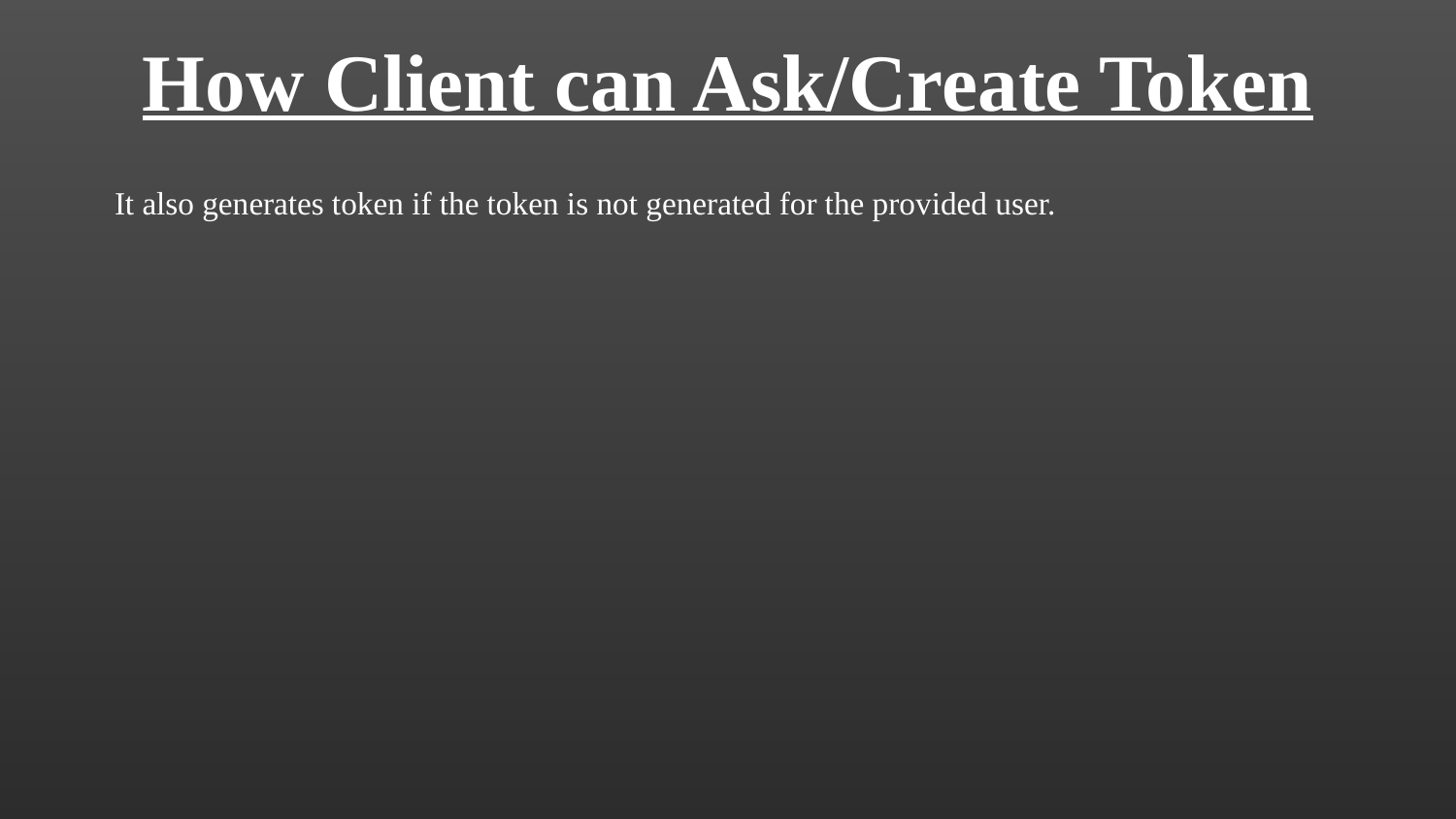

# How Client can Ask/Create Token
It also generates token if the token is not generated for the provided user.